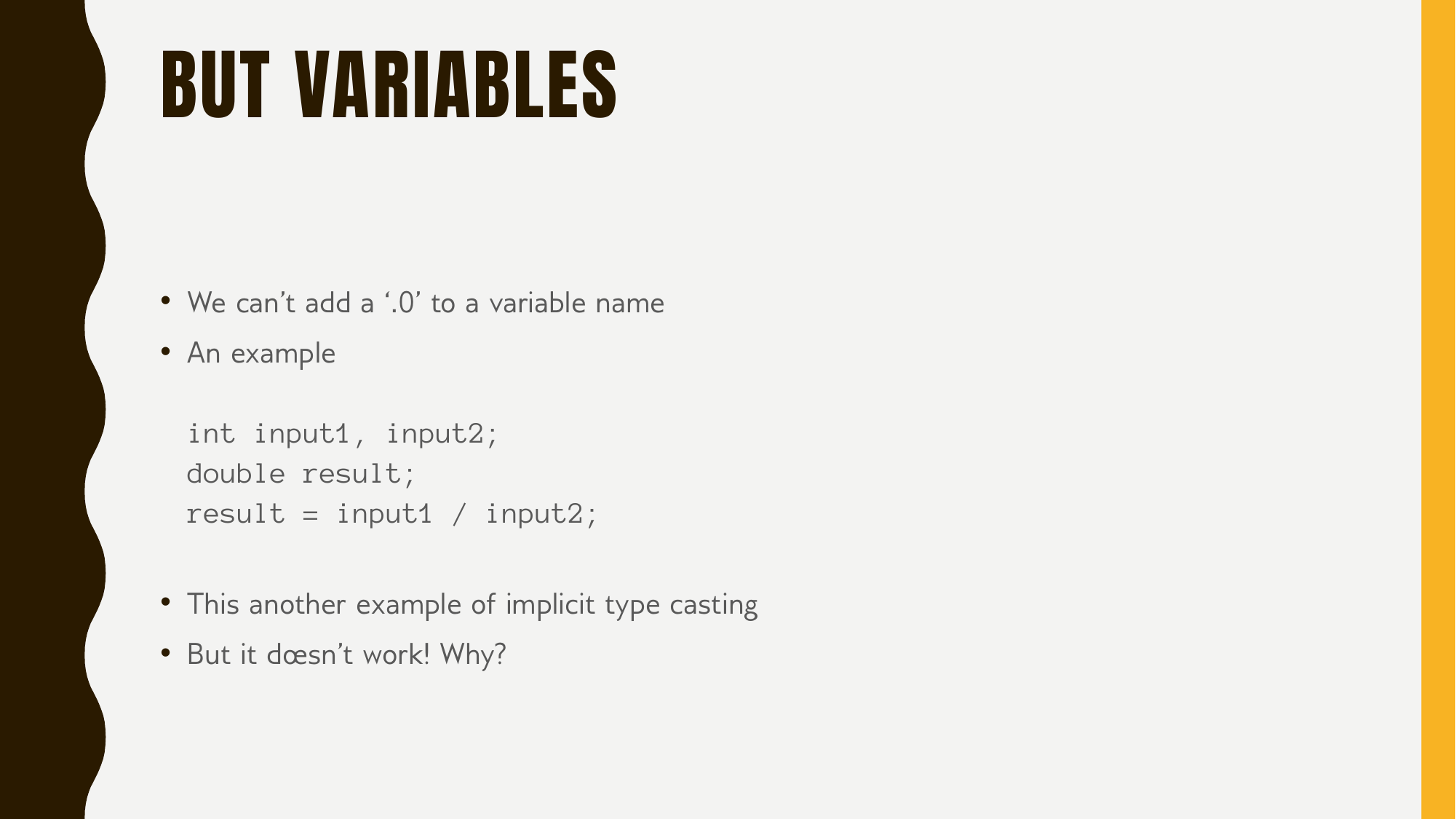

# But Variables
We can’t add a ‘.0’ to a variable name
An example
int input1, input2;
double result;
result = input1 / input2;
This another example of implicit type casting
But it doesn’t work! Why?